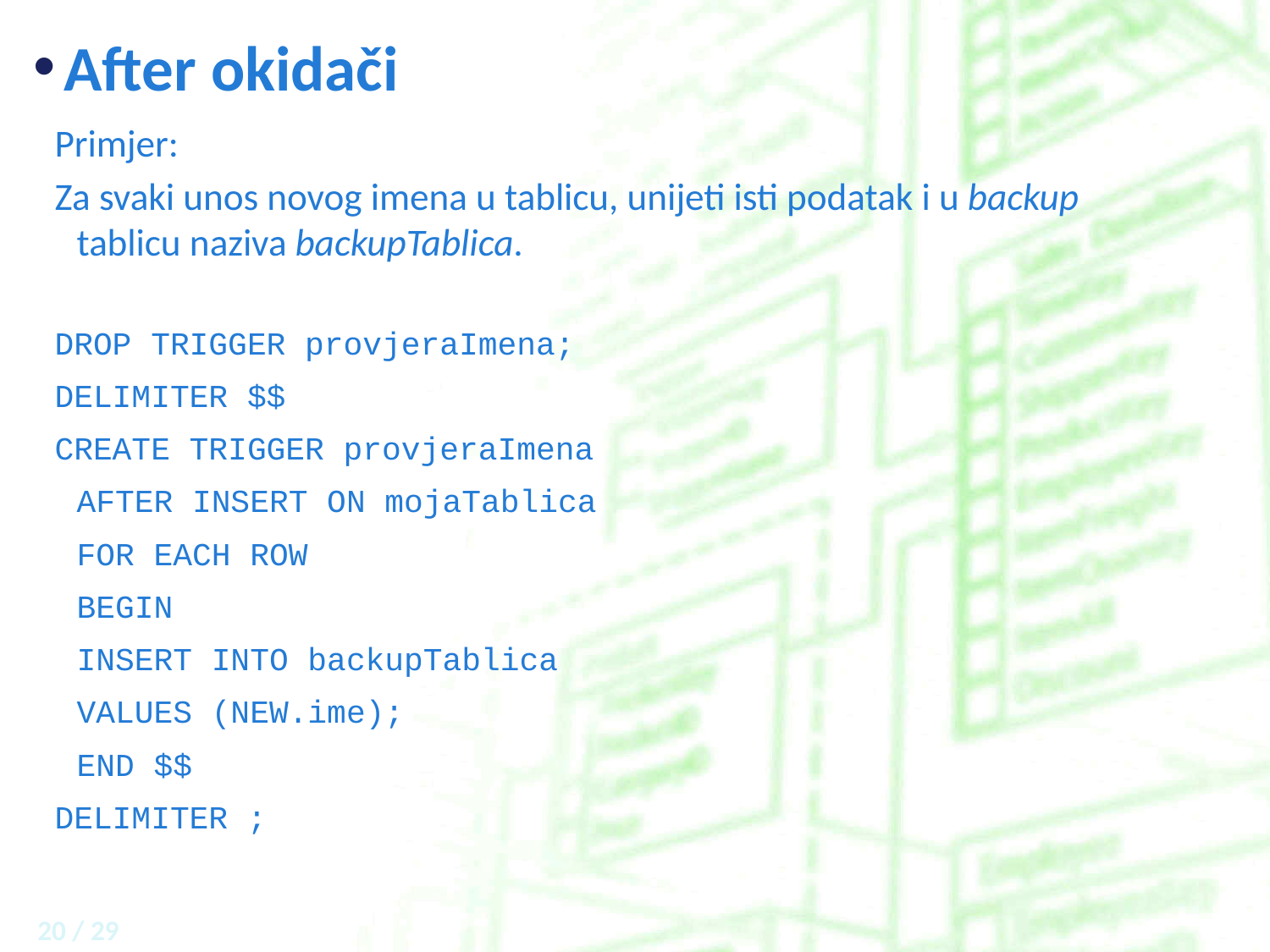

# After okidači
Primjer:
Za svaki unos novog imena u tablicu, unijeti isti podatak i u backup tablicu naziva backupTablica.

DROP TRIGGER provjeraImena;
DELIMITER $$
CREATE TRIGGER provjeraImena
	AFTER INSERT ON mojaTablica
	FOR EACH ROW
	BEGIN
		INSERT INTO backupTablica
			VALUES (NEW.ime);
	END $$
DELIMITER ;